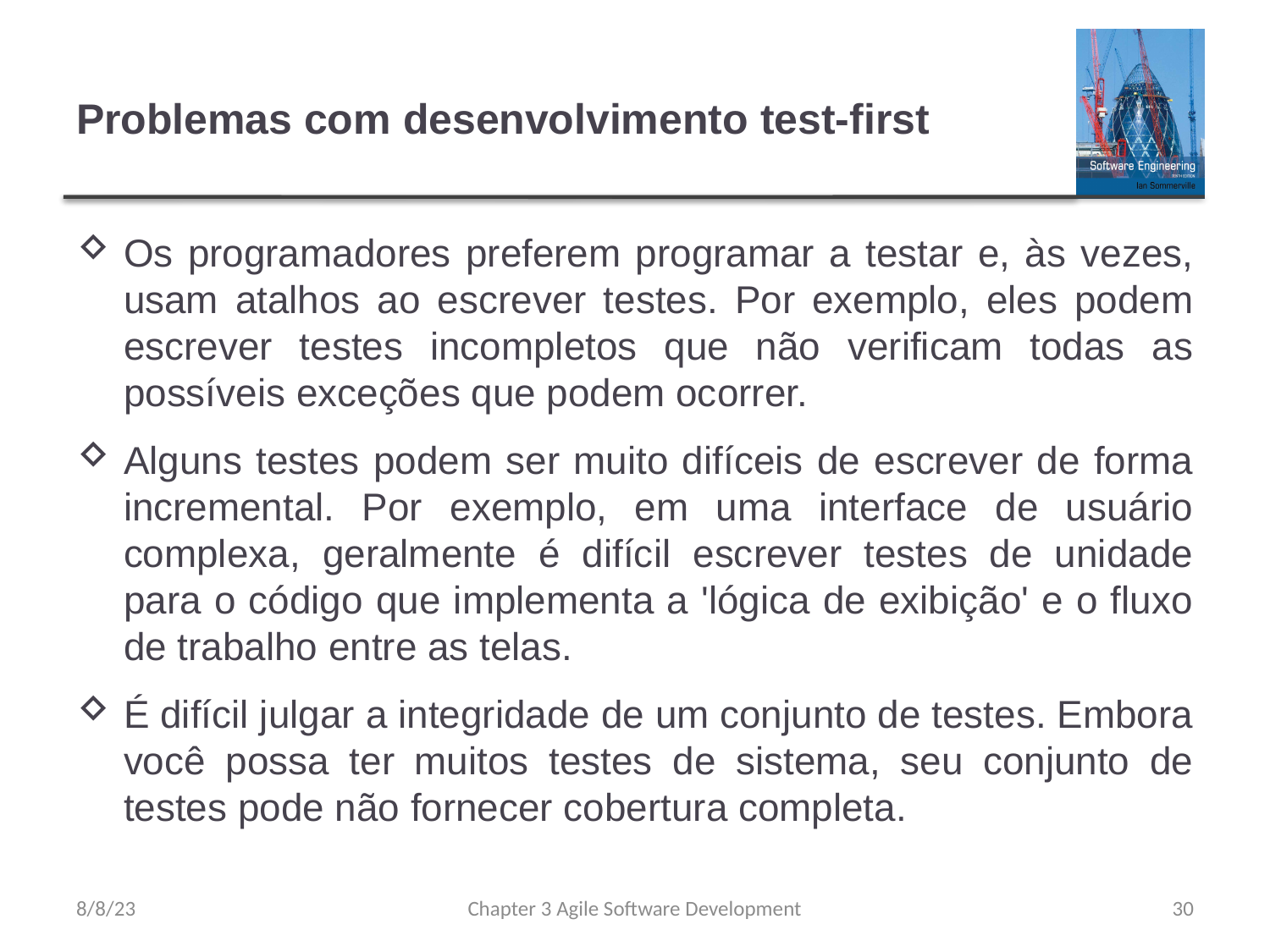

# Problemas com desenvolvimento test-first
Os programadores preferem programar a testar e, às vezes, usam atalhos ao escrever testes. Por exemplo, eles podem escrever testes incompletos que não verificam todas as possíveis exceções que podem ocorrer.
Alguns testes podem ser muito difíceis de escrever de forma incremental. Por exemplo, em uma interface de usuário complexa, geralmente é difícil escrever testes de unidade para o código que implementa a 'lógica de exibição' e o fluxo de trabalho entre as telas.
É difícil julgar a integridade de um conjunto de testes. Embora você possa ter muitos testes de sistema, seu conjunto de testes pode não fornecer cobertura completa.

8/8/23
Chapter 3 Agile Software Development
30